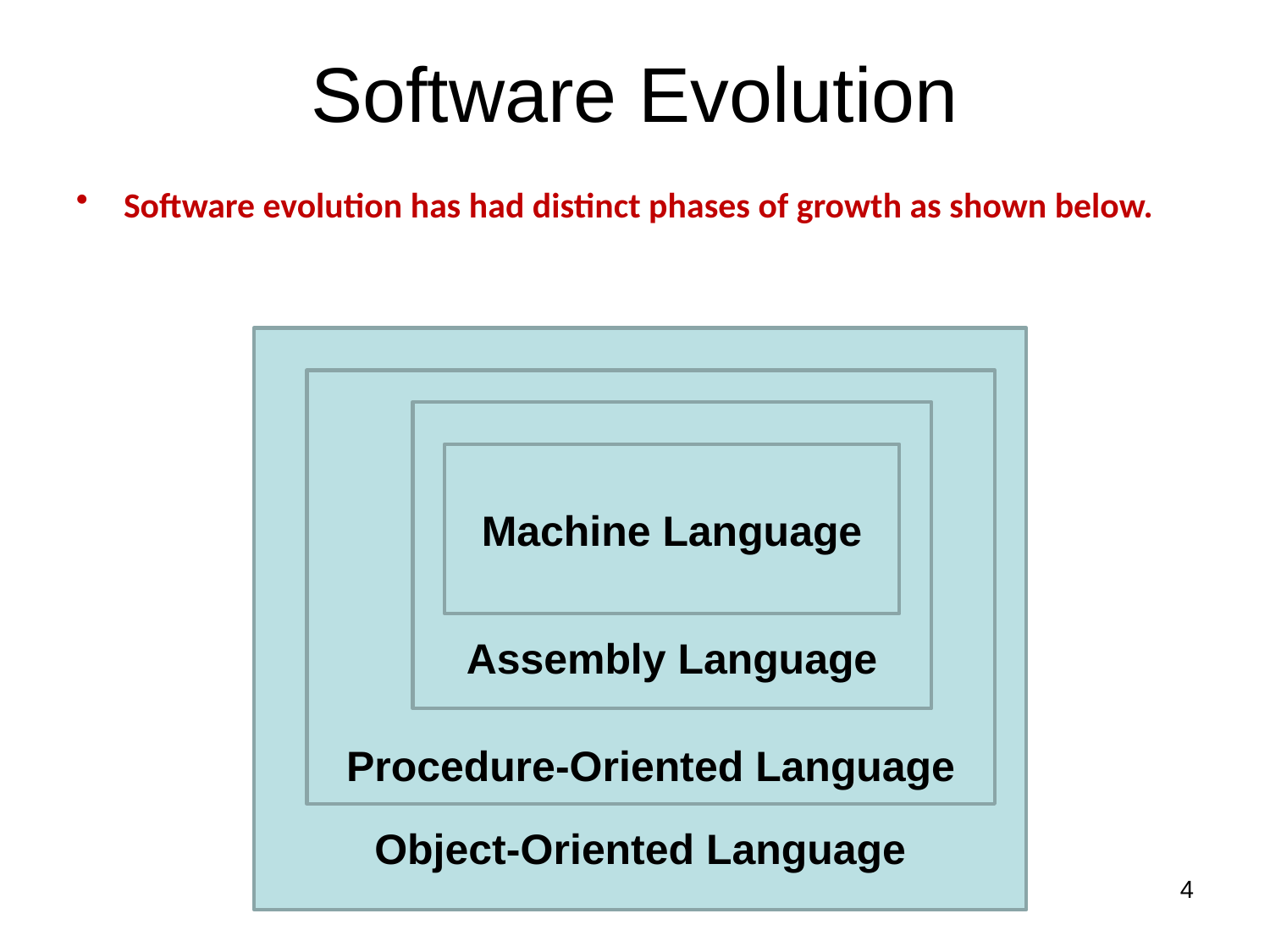

# Software Evolution

Software evolution has had distinct phases of growth as shown below.

Object-Oriented Language

Procedure-Oriented Language

Assembly Language
Machine Language
4